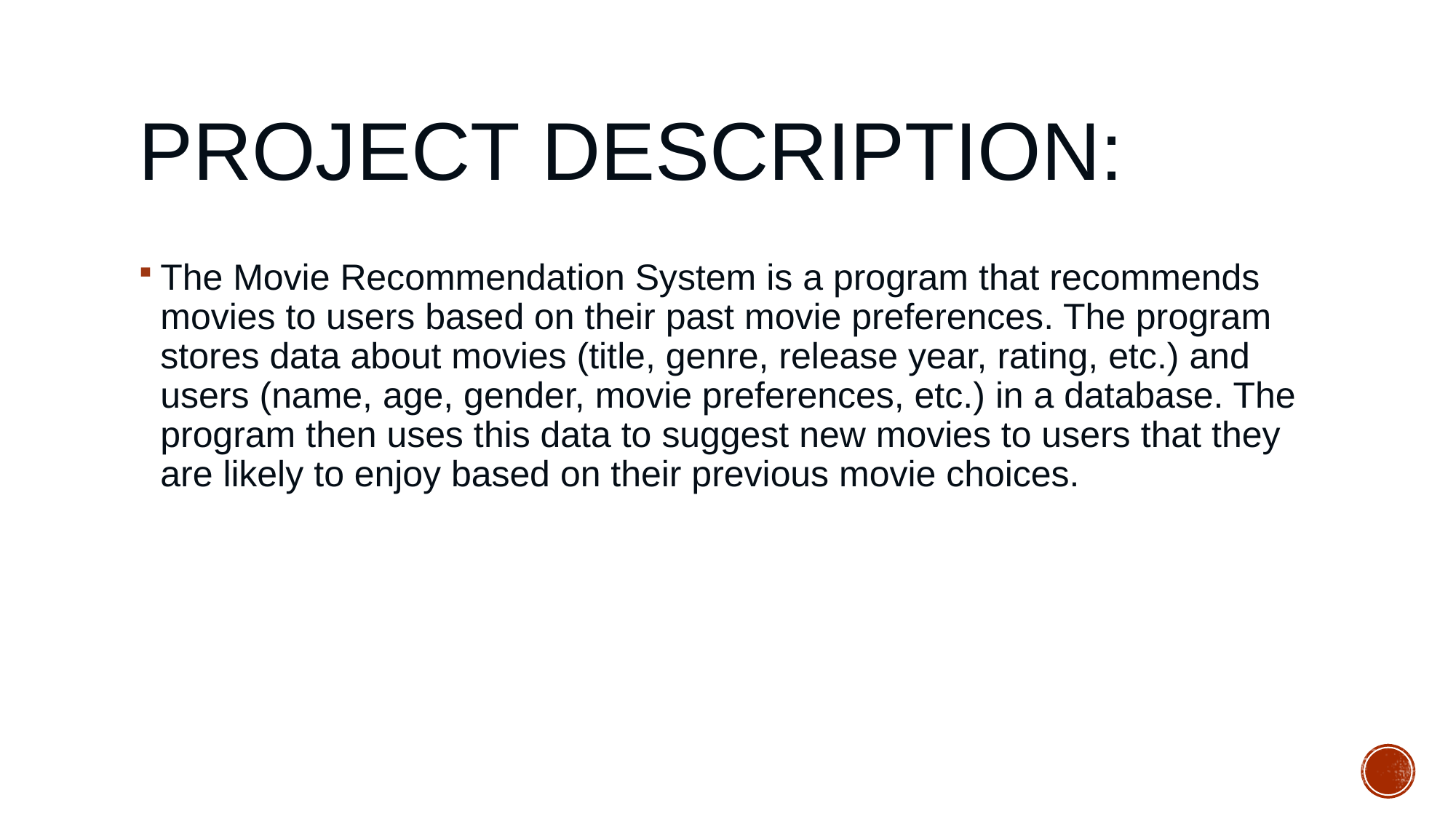

# Project Description:
The Movie Recommendation System is a program that recommends movies to users based on their past movie preferences. The program stores data about movies (title, genre, release year, rating, etc.) and users (name, age, gender, movie preferences, etc.) in a database. The program then uses this data to suggest new movies to users that they are likely to enjoy based on their previous movie choices.